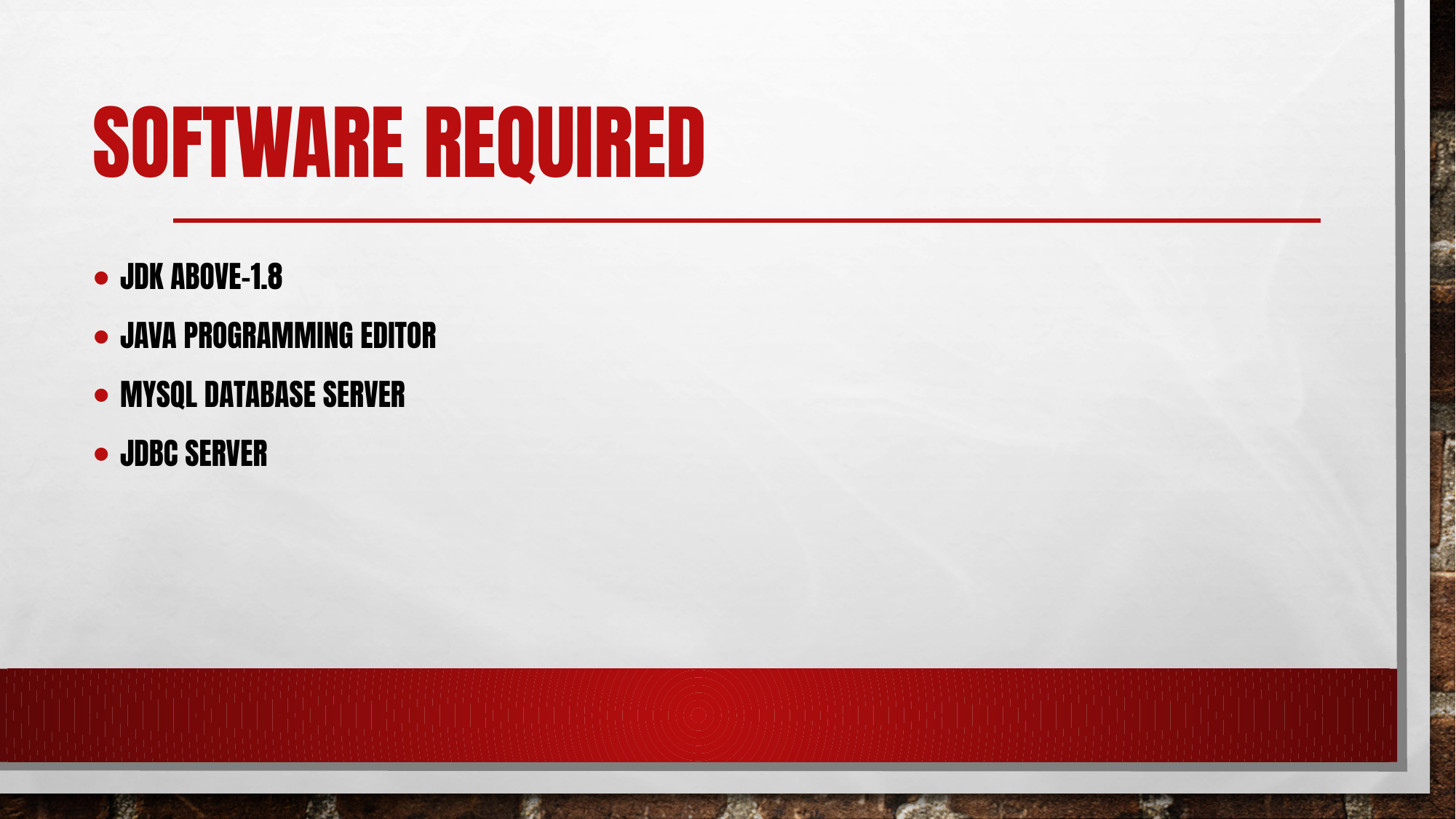

# Software required
Jdk above-1.8
Java programming editor
Mysql database server
Jdbc server